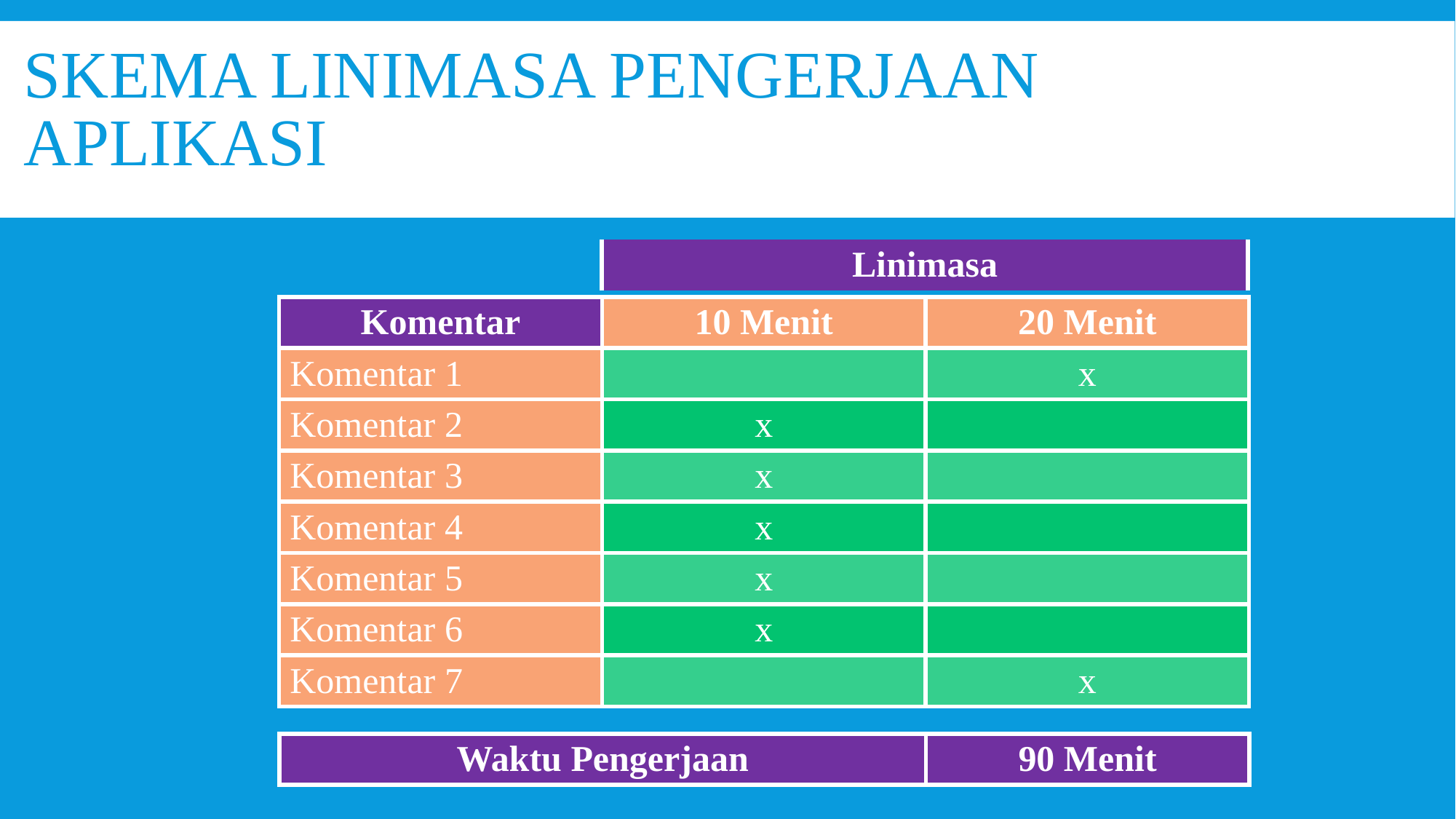

# skema Linimasa Pengerjaan Aplikasi
|  | Linimasa |
| --- | --- |
| Komentar | 10 Menit | 20 Menit |
| --- | --- | --- |
| Komentar 1 |  | x |
| Komentar 2 | x |  |
| Komentar 3 | x |  |
| Komentar 4 | x |  |
| Komentar 5 | x |  |
| Komentar 6 | x |  |
| Komentar 7 |  | x |
|  | Linimasa |
| --- | --- |
| Waktu Pengerjaan | 90 Menit |
| --- | --- |